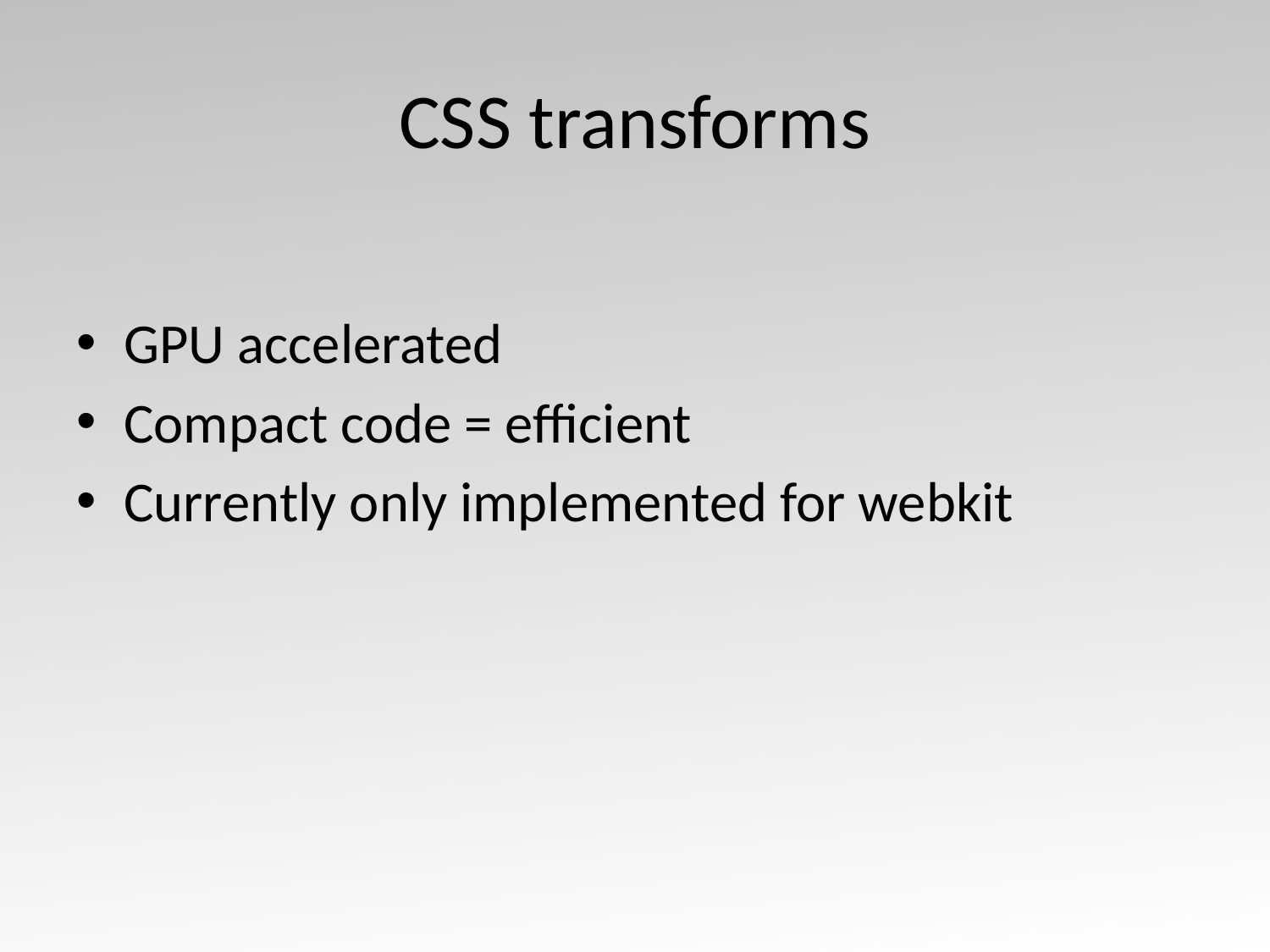

# CSS transforms

GPU accelerated
Compact code = efficient
Currently only implemented for webkit